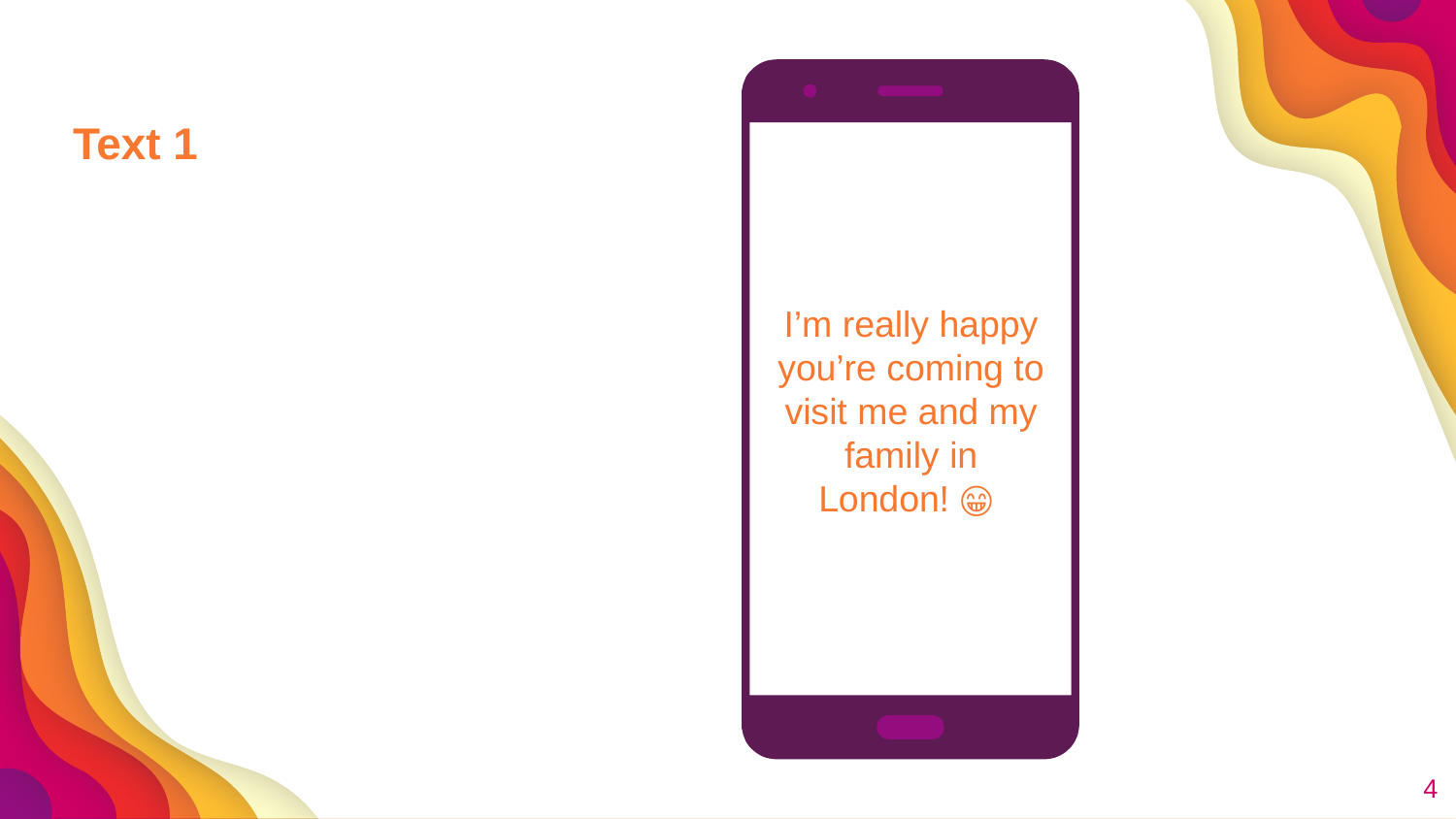

Text 1
I’m really happy you’re coming to visit me and my family in London! 😁
4